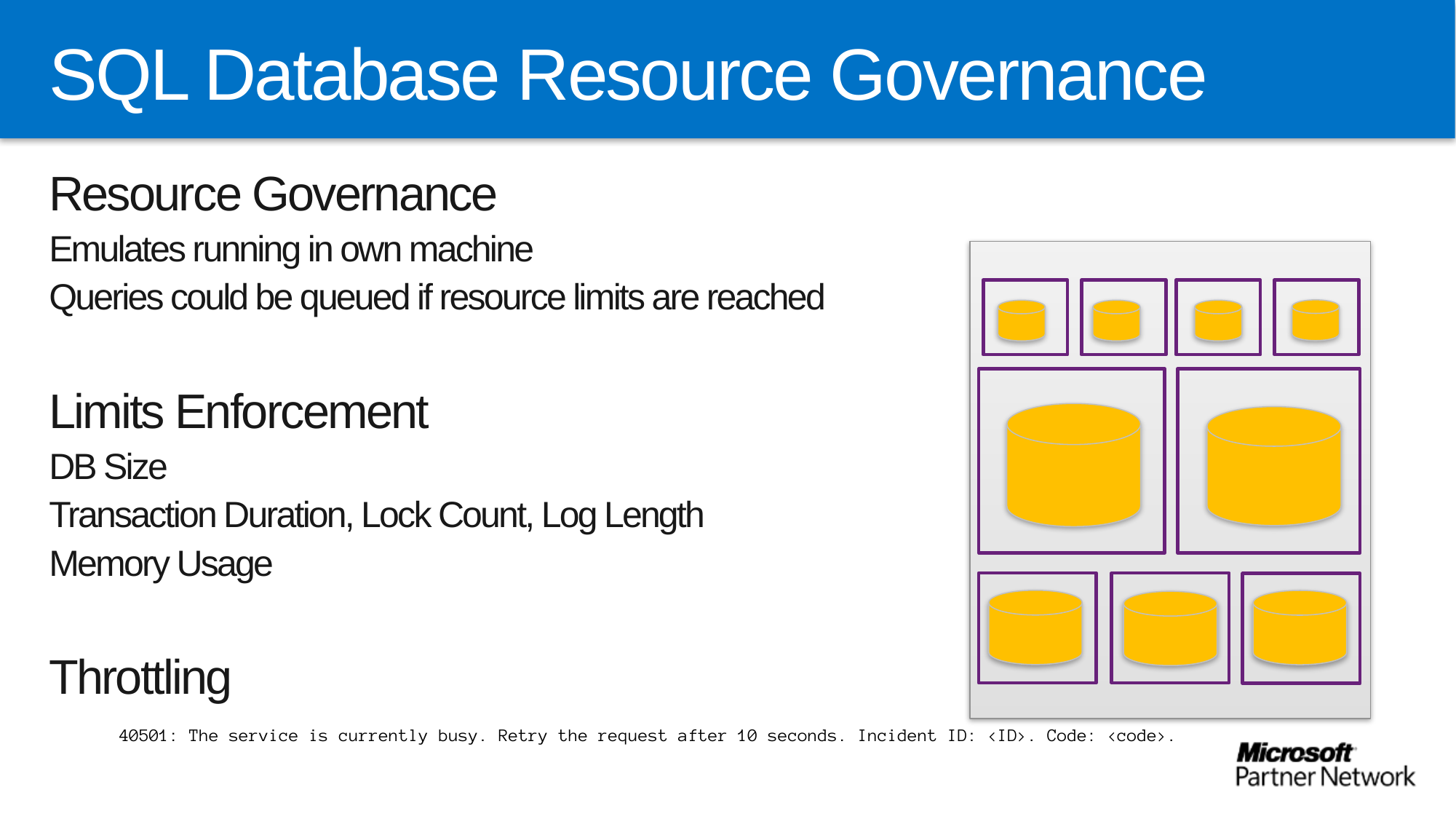

# SQL Database Resource Governance
Machine
Resource Governance
Emulates running in own machine
Queries could be queued if resource limits are reached

Limits Enforcement
DB Size
Transaction Duration, Lock Count, Log Length
Memory Usage

Throttling
Compute

Writes
Reads

40501: The service is currently busy. Retry the request after 10 seconds. Incident ID: <ID>. Code: <code>.